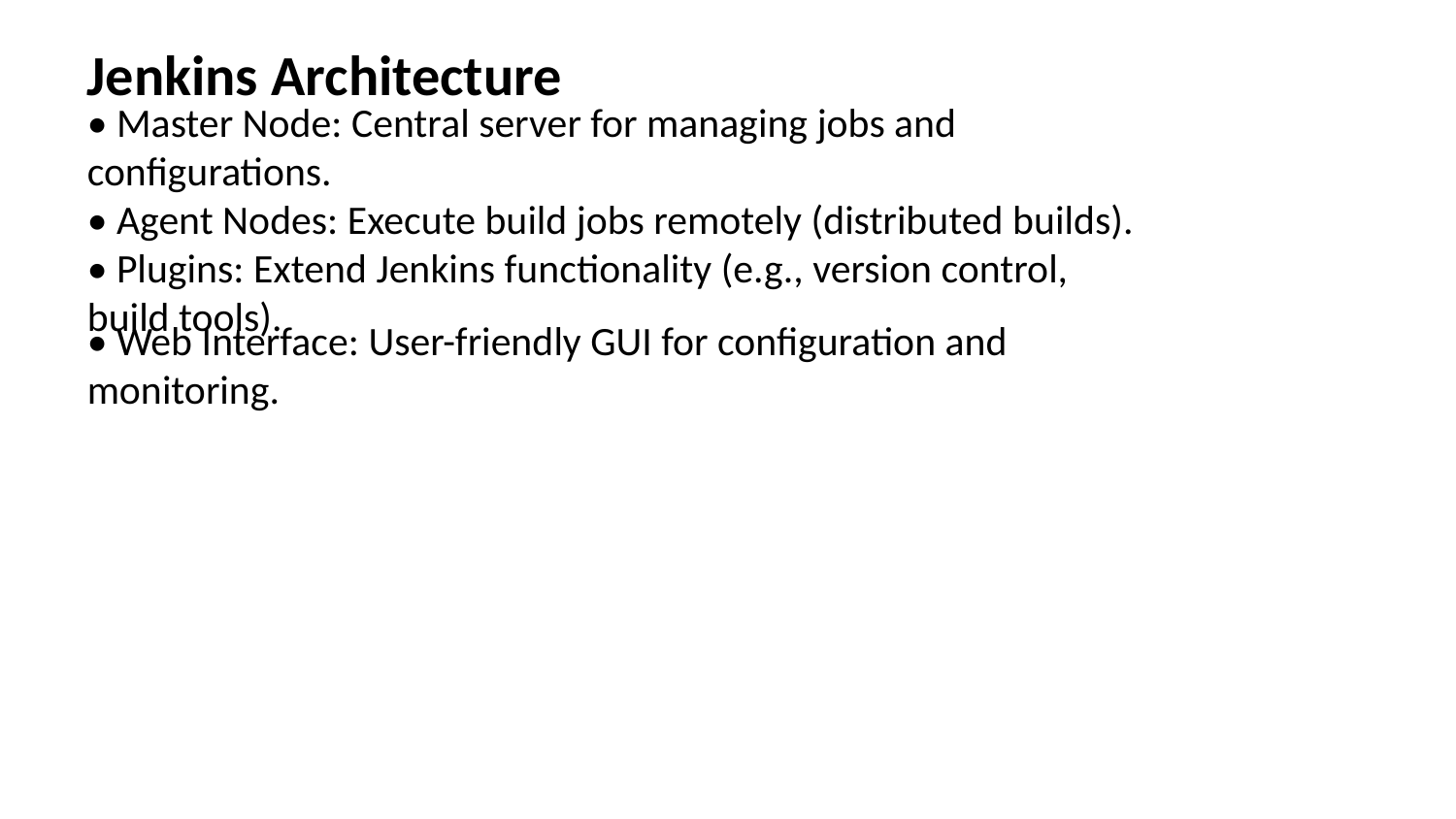

Jenkins Architecture
• Master Node: Central server for managing jobs and configurations.
• Agent Nodes: Execute build jobs remotely (distributed builds).
• Plugins: Extend Jenkins functionality (e.g., version control, build tools).
• Web Interface: User-friendly GUI for configuration and monitoring.